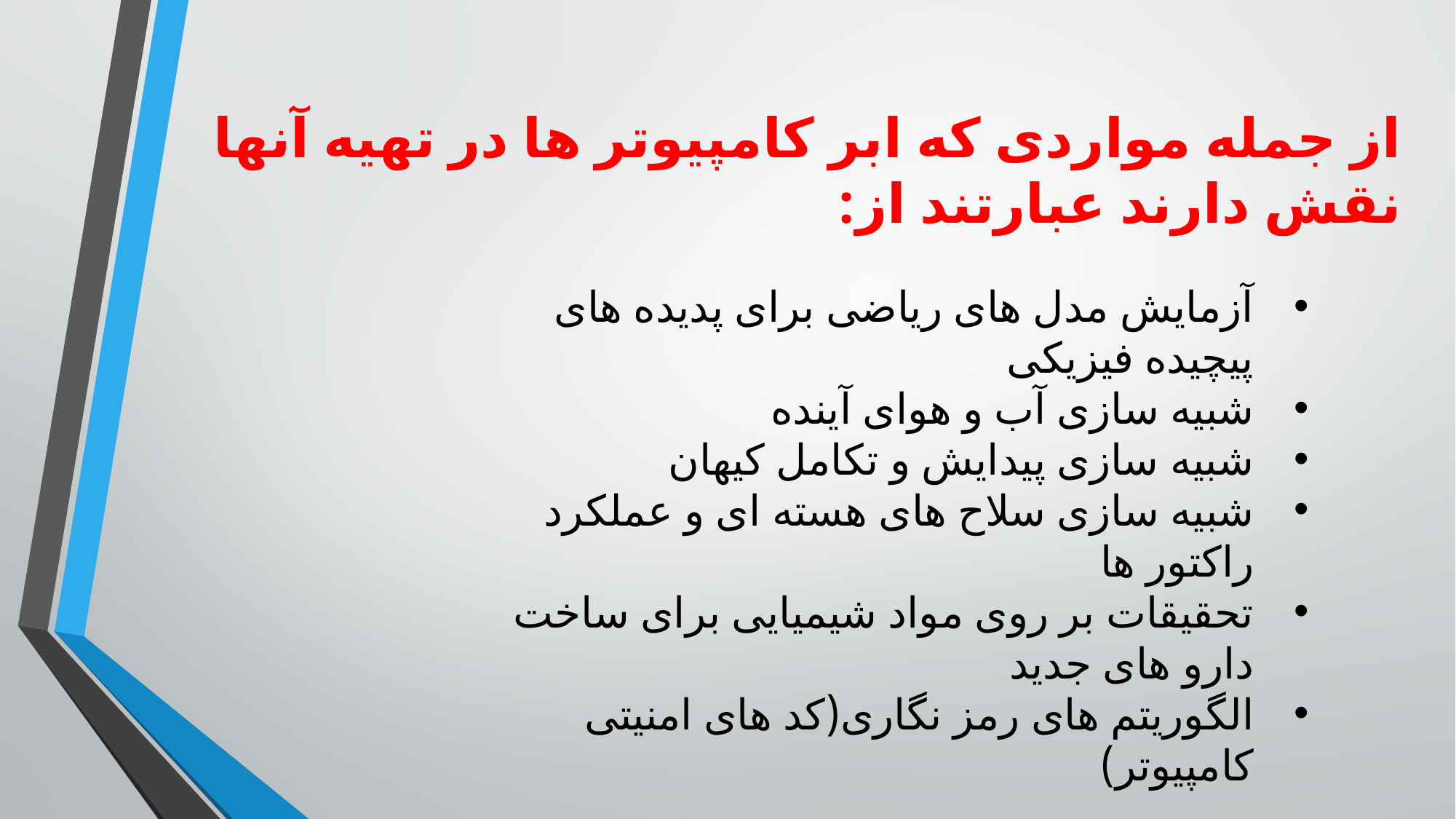

از جمله مواردی که ابر کامپیوتر ها در تهیه آنها نقش دارند عبارتند از:

آزمایش مدل های ریاضی برای پدیده های پیچیده فیزیکی
شبیه سازی آب و هوای آینده
شبیه سازی پیدایش و تکامل کیهان
شبیه سازی سلاح ‎های هسته ‎ای و عملکرد راکتور ها
تحقیقات بر روی مواد شیمیایی برای ساخت دارو های جدید
الگوریتم های رمز نگاری(کد های امنیتی کامپیوتر)